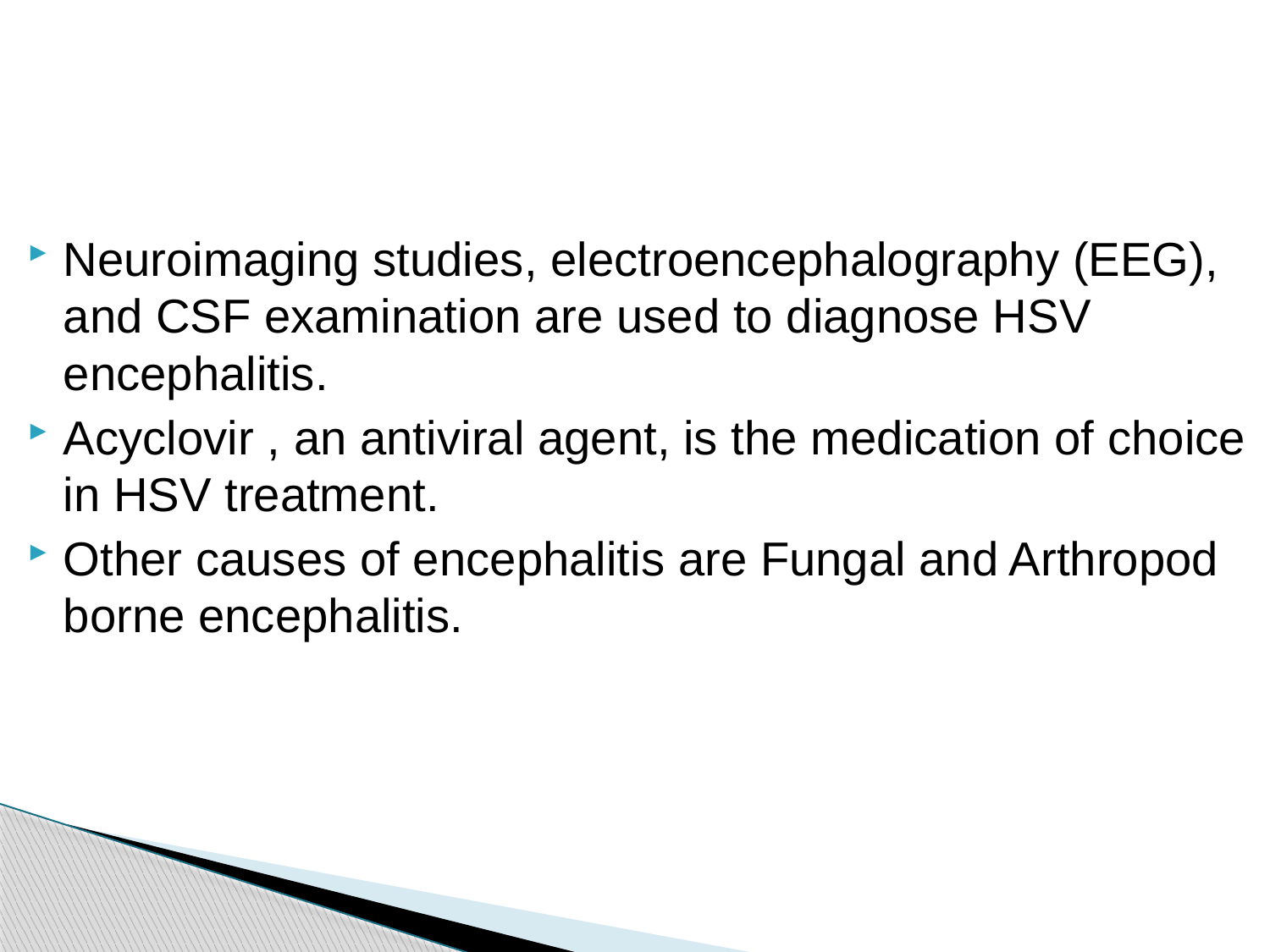

#
Neuroimaging studies, electroencephalography (EEG), and CSF examination are used to diagnose HSV encephalitis.
Acyclovir , an antiviral agent, is the medication of choice in HSV treatment.
Other causes of encephalitis are Fungal and Arthropod borne encephalitis.